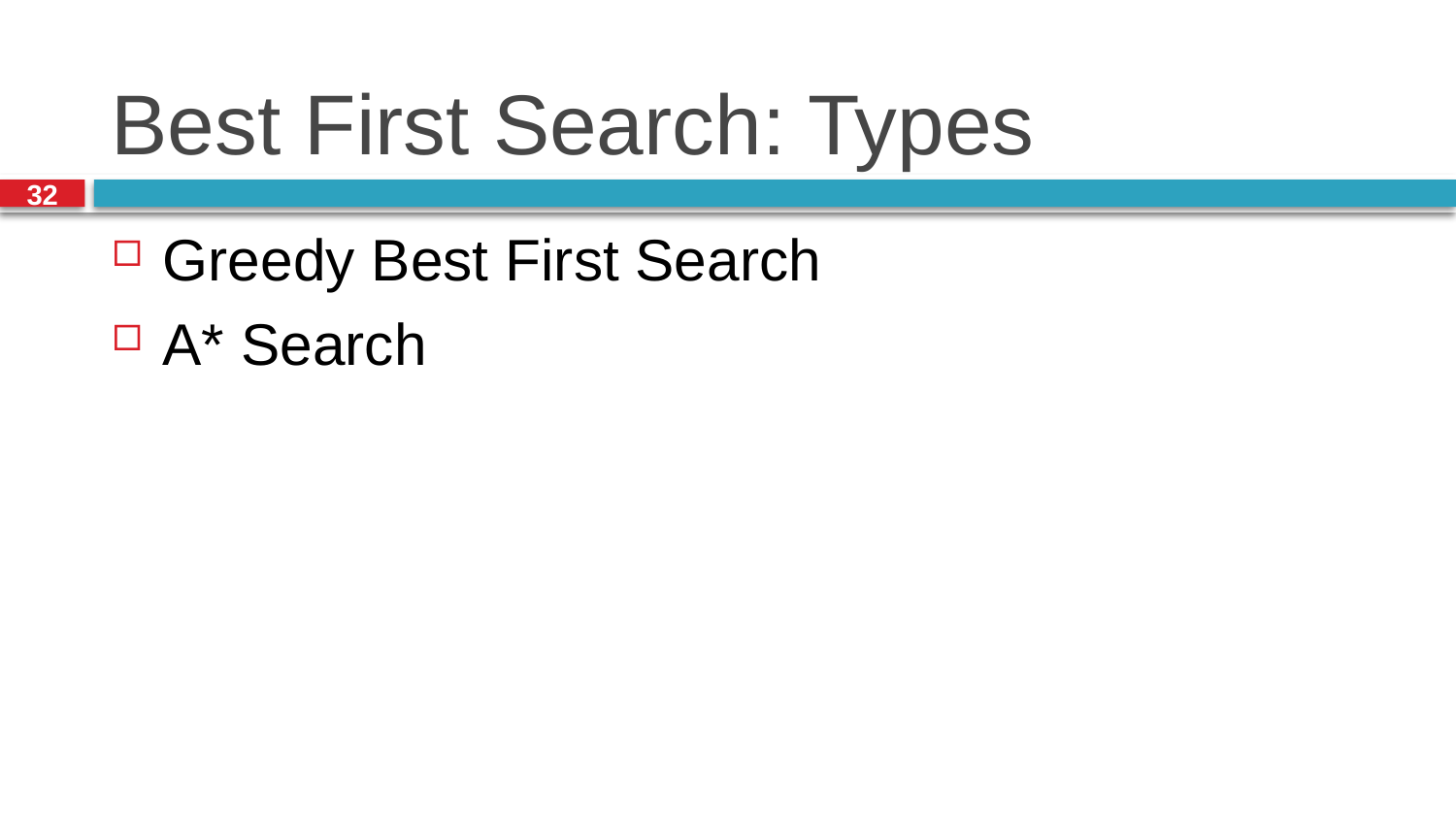

# Best First Search: Types
32
Greedy Best First Search
A* Search